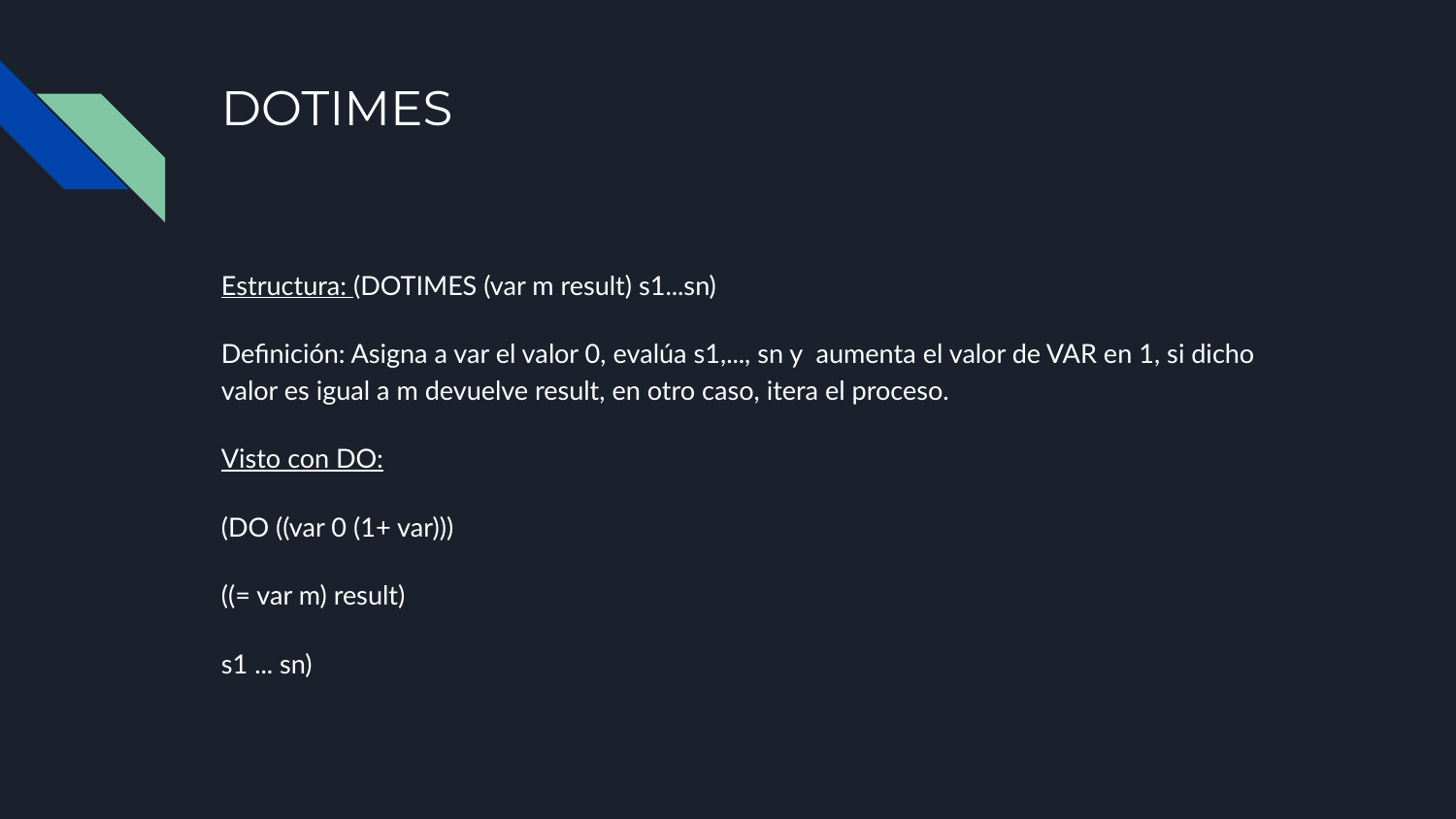

# DOTIMES
Estructura: (DOTIMES (var m result) s1...sn)
Definición: Asigna a var el valor 0, evalúa s1,..., sn y  aumenta el valor de VAR en 1, si dicho valor es igual a m devuelve result, en otro caso, itera el proceso.
Visto con DO:
(DO ((var 0 (1+ var)))
((= var m) result)
s1 ... sn)